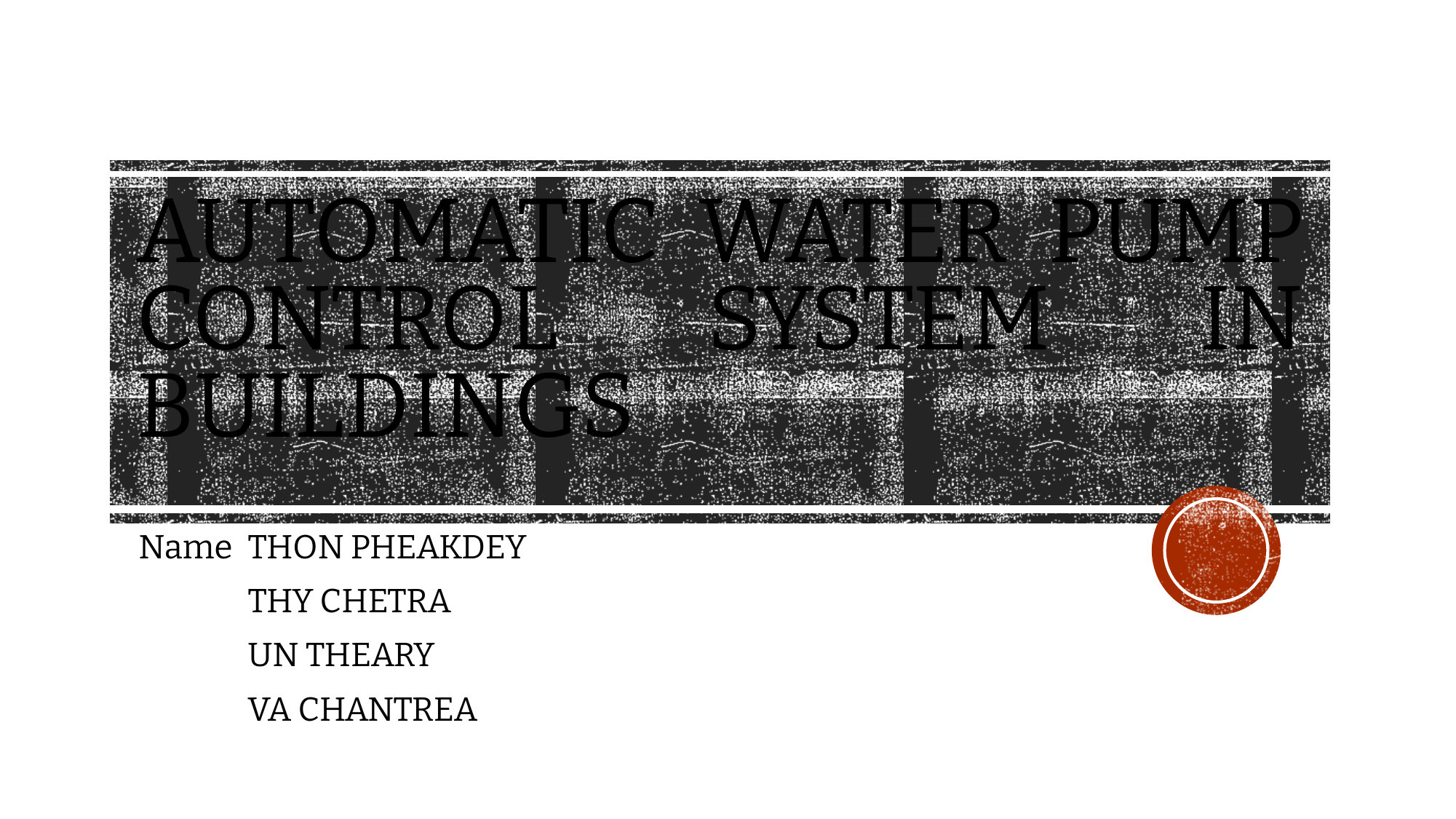

# Automatic Water Pump Control System in Buildings
Name 	THON PHEAKDEY
	THY CHETRA
	UN THEARY
	VA CHANTREA